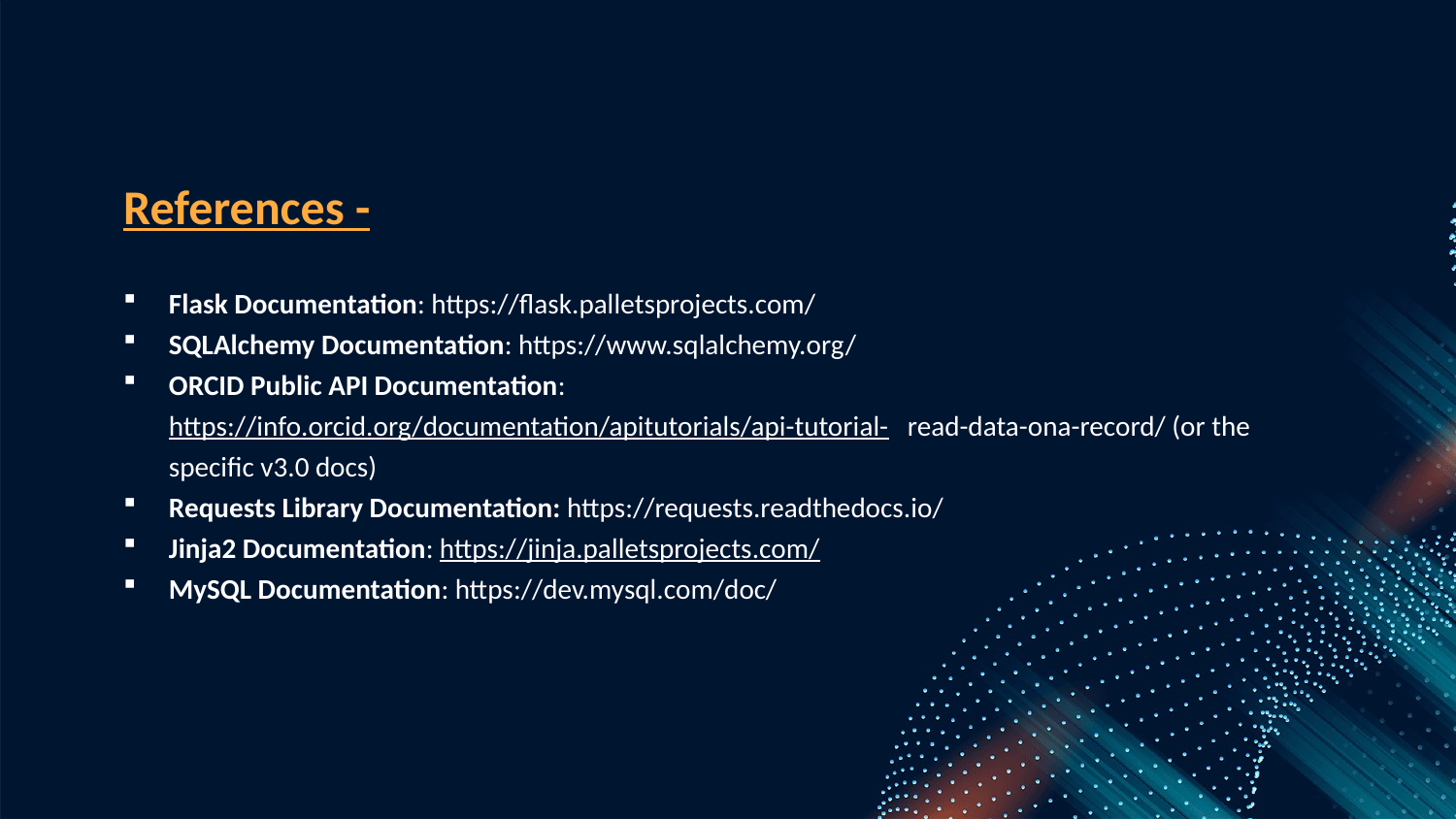

References -
Flask Documentation: https://flask.palletsprojects.com/
SQLAlchemy Documentation: https://www.sqlalchemy.org/
ORCID Public API Documentation: https://info.orcid.org/documentation/apitutorials/api-tutorial-   read-data-ona-record/ (or the specific v3.0 docs)
Requests Library Documentation: https://requests.readthedocs.io/
Jinja2 Documentation: https://jinja.palletsprojects.com/
MySQL Documentation: https://dev.mysql.com/doc/